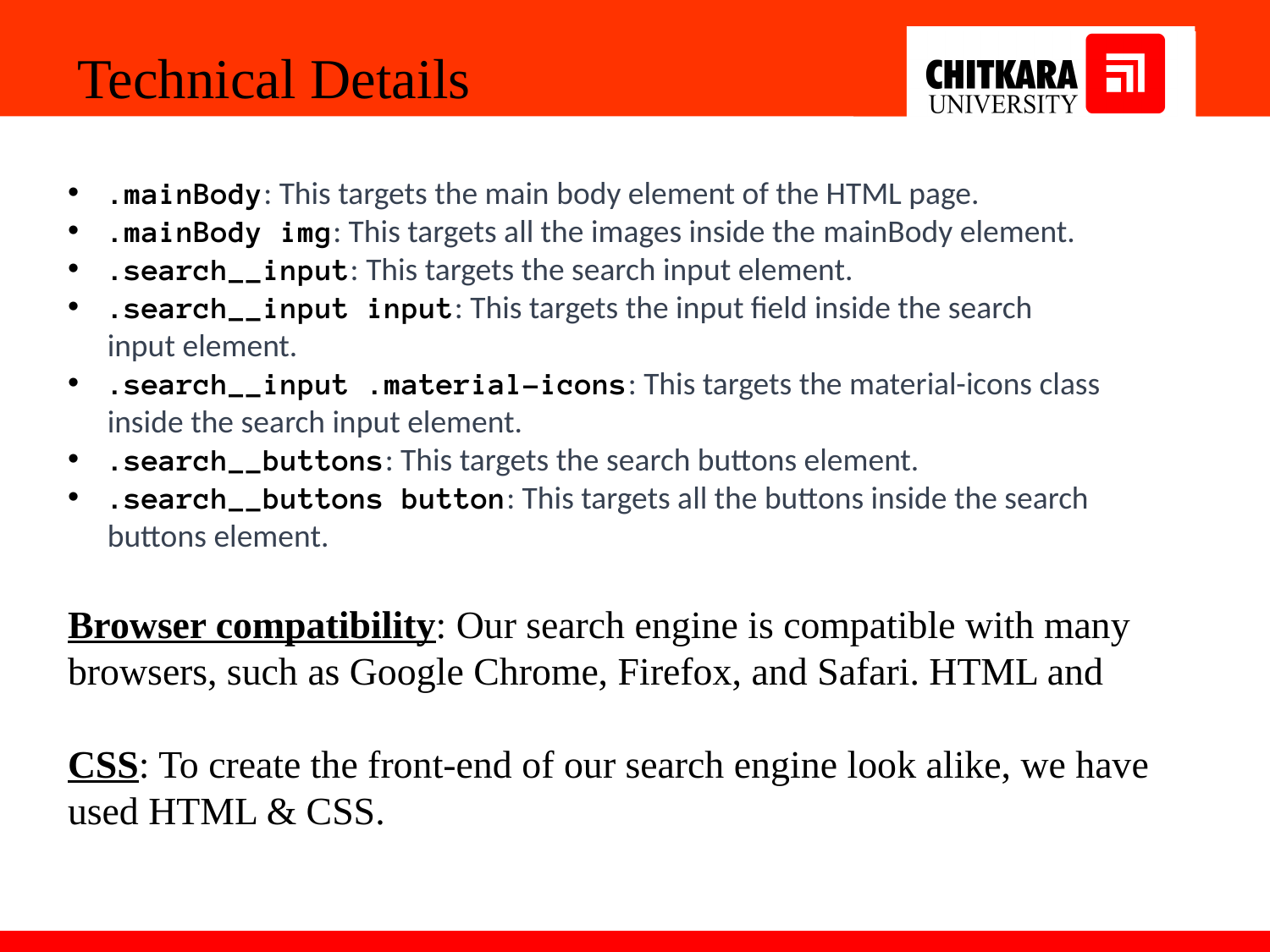

Technical Details
.mainBody: This targets the main body element of the HTML page.
.mainBody img: This targets all the images inside the mainBody element.
.search__input: This targets the search input element.
.search__input input: This targets the input field inside the search input element.
.search__input .material-icons: This targets the material-icons class inside the search input element.
.search__buttons: This targets the search buttons element.
.search__buttons button: This targets all the buttons inside the search buttons element.

Browser compatibility: Our search engine is compatible with many browsers, such as Google Chrome, Firefox, and Safari. HTML and

CSS: To create the front-end of our search engine look alike, we have used HTML & CSS.